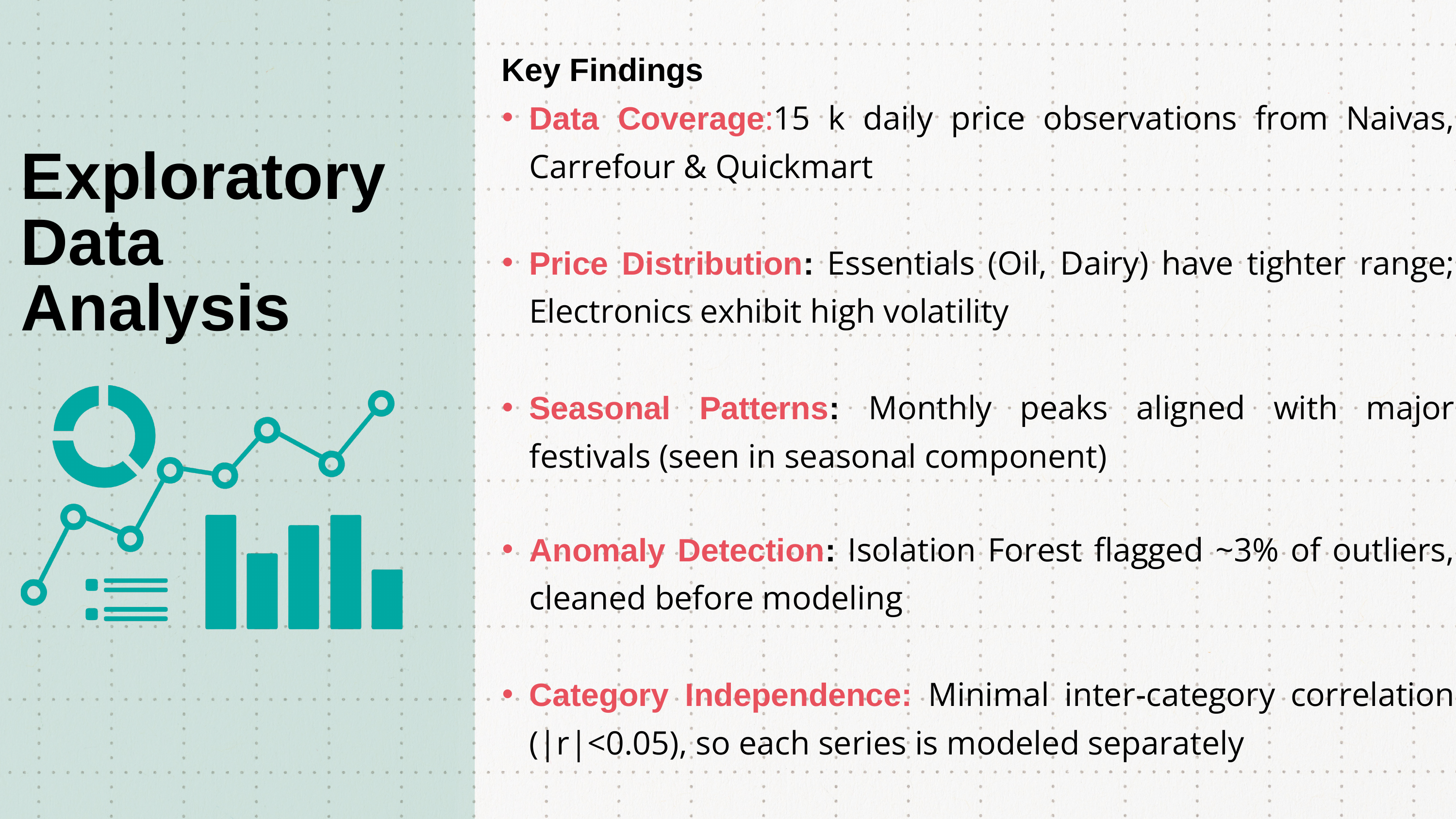

Key Findings
Data Coverage:15 k daily price observations from Naivas, Carrefour & Quickmart

Price Distribution: Essentials (Oil, Dairy) have tighter range; Electronics exhibit high volatility

Seasonal Patterns: Monthly peaks aligned with major festivals (seen in seasonal component)

Anomaly Detection: Isolation Forest flagged ~3% of outliers, cleaned before modeling

Category Independence: Minimal inter‐category correlation (|r|<0.05), so each series is modeled separately

Exploratory Data Analysis